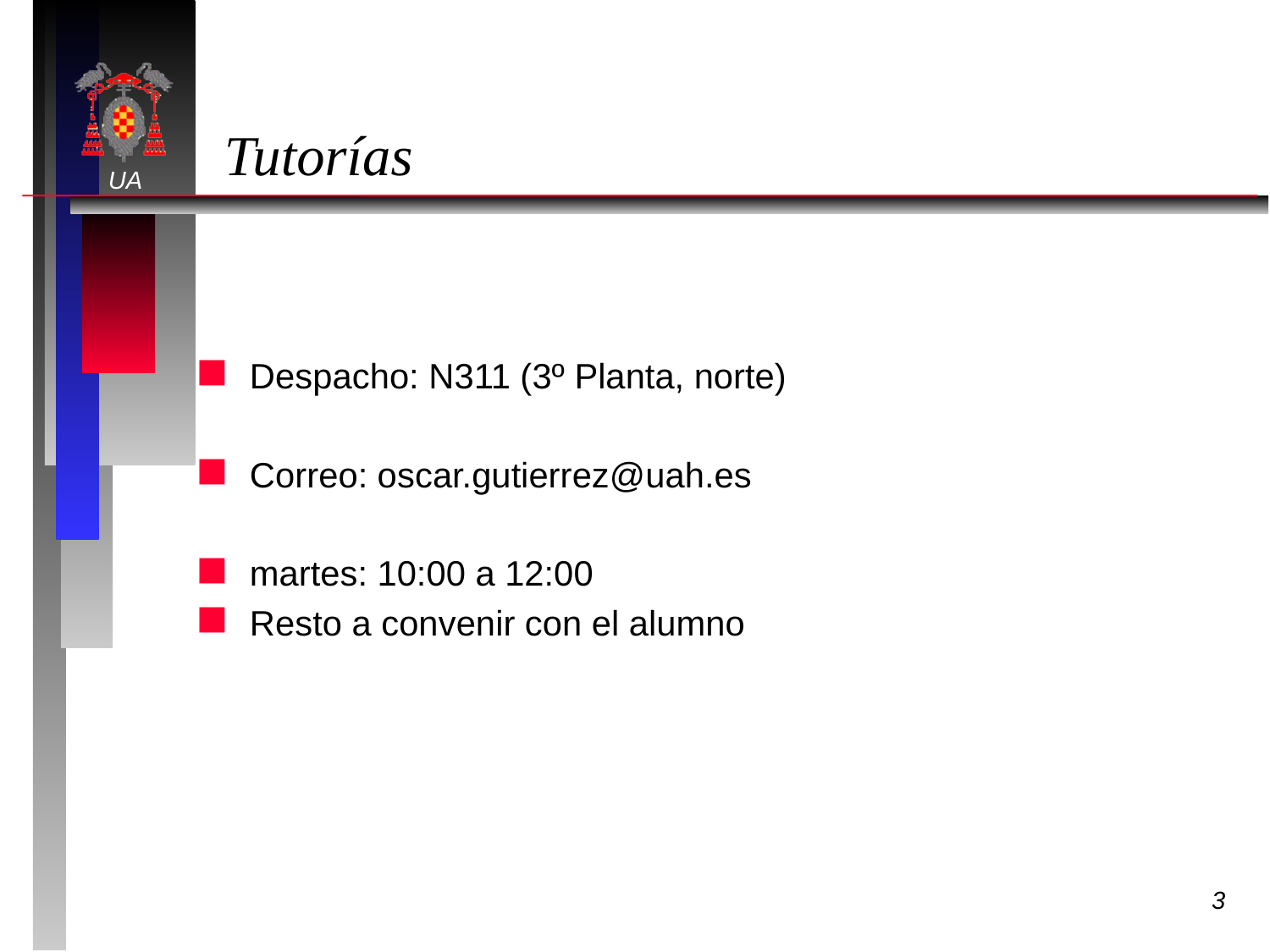

# Tutorías
Despacho: N311 (3º Planta, norte)

Correo: oscar.gutierrez@uah.es

martes: 10:00 a 12:00
Resto a convenir con el alumno

3